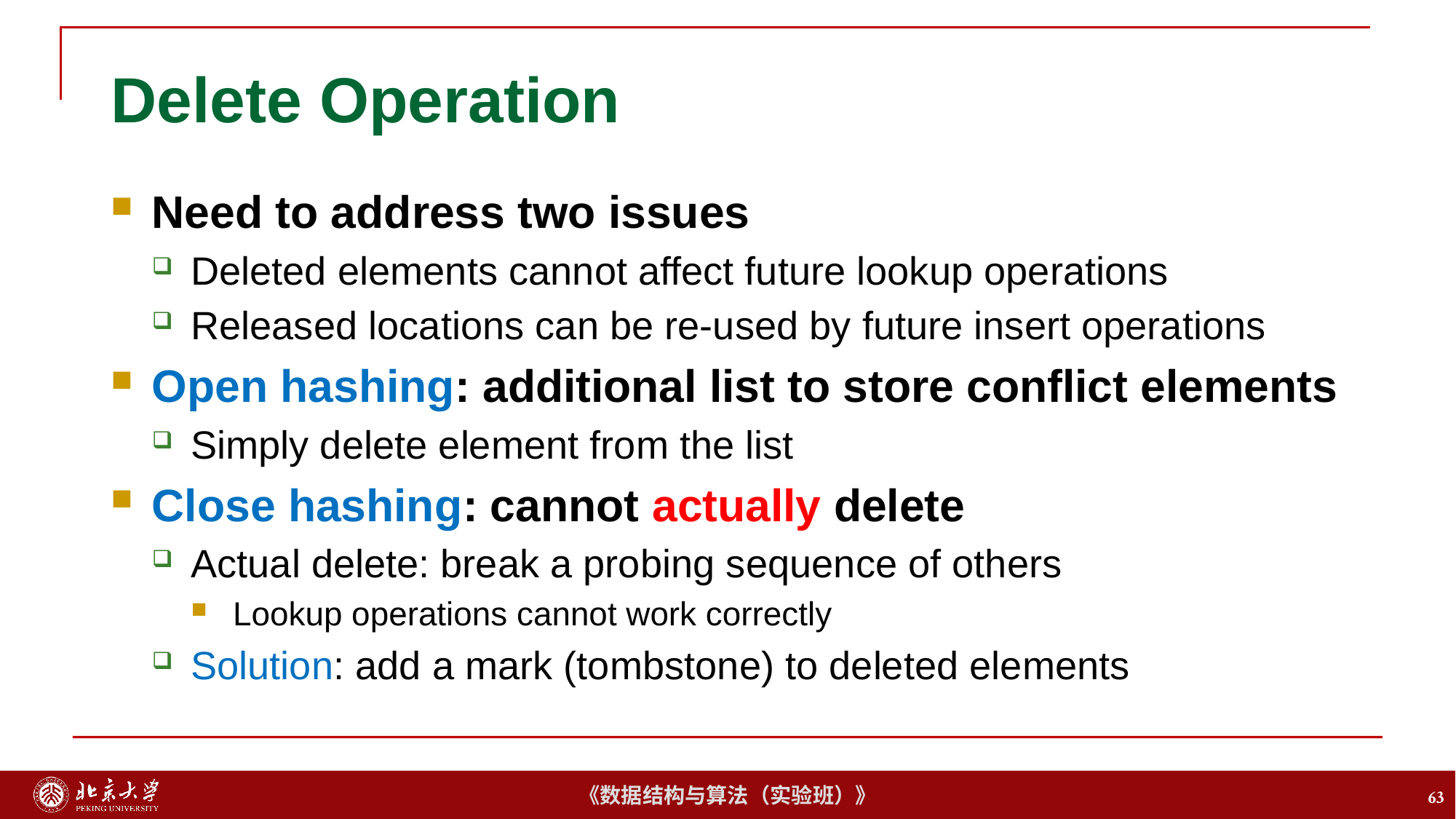

# Delete Operation
Need to address two issues
Deleted elements cannot affect future lookup operations
Released locations can be re-used by future insert operations
Open hashing: additional list to store conflict elements
Simply delete element from the list
Close hashing: cannot actually delete
Actual delete: break a probing sequence of others
Lookup operations cannot work correctly
Solution: add a mark (tombstone) to deleted elements
63